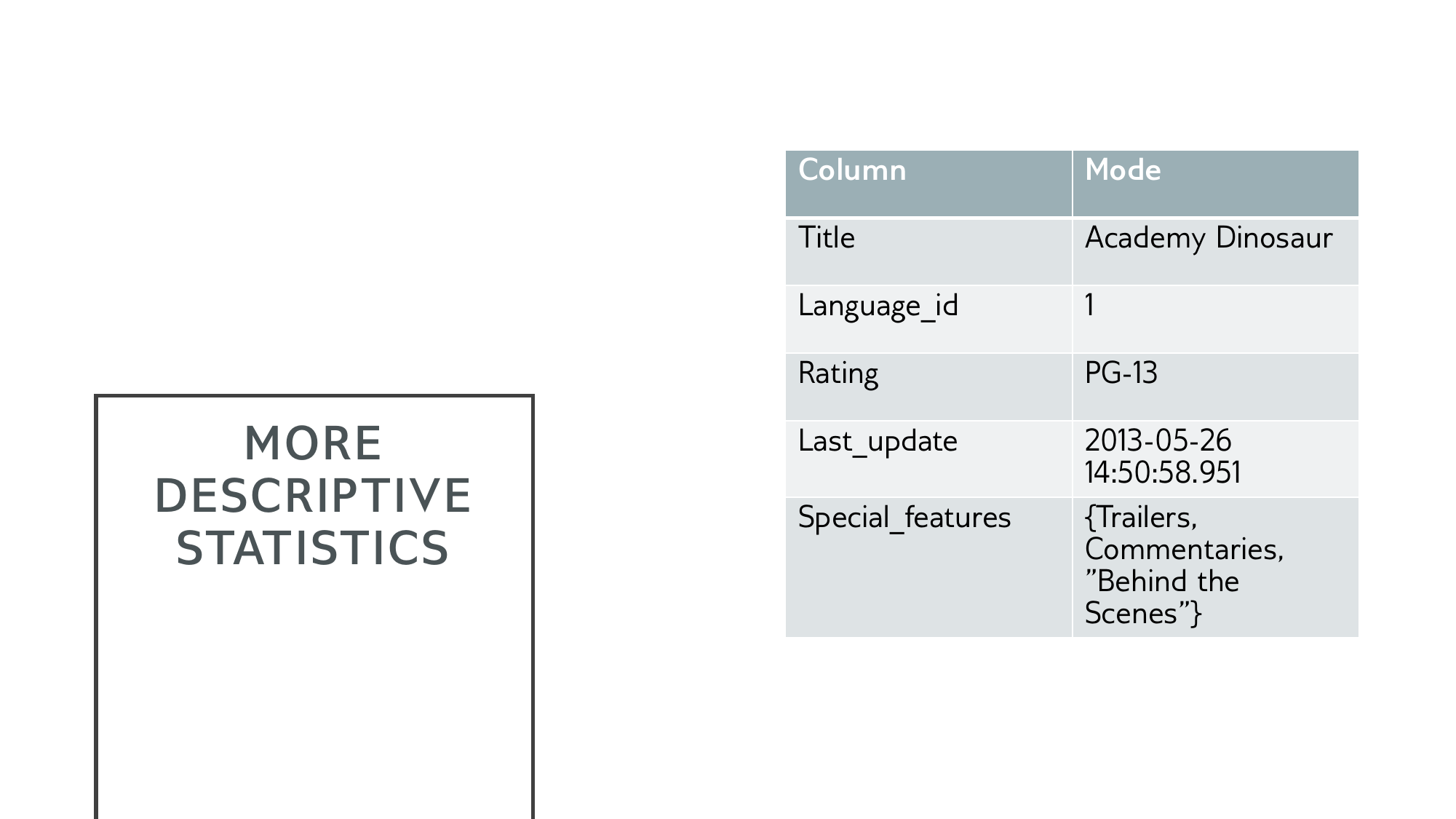

| Column | Mode |
| --- | --- |
| Title | Academy Dinosaur |
| Language\_id | 1 |
| Rating | PG-13 |
| Last\_update | 2013-05-26 14:50:58.951 |
| Special\_features | {Trailers, Commentaries, ”Behind the Scenes”} |
# MORE DESCRIPTIVE STATISTICS